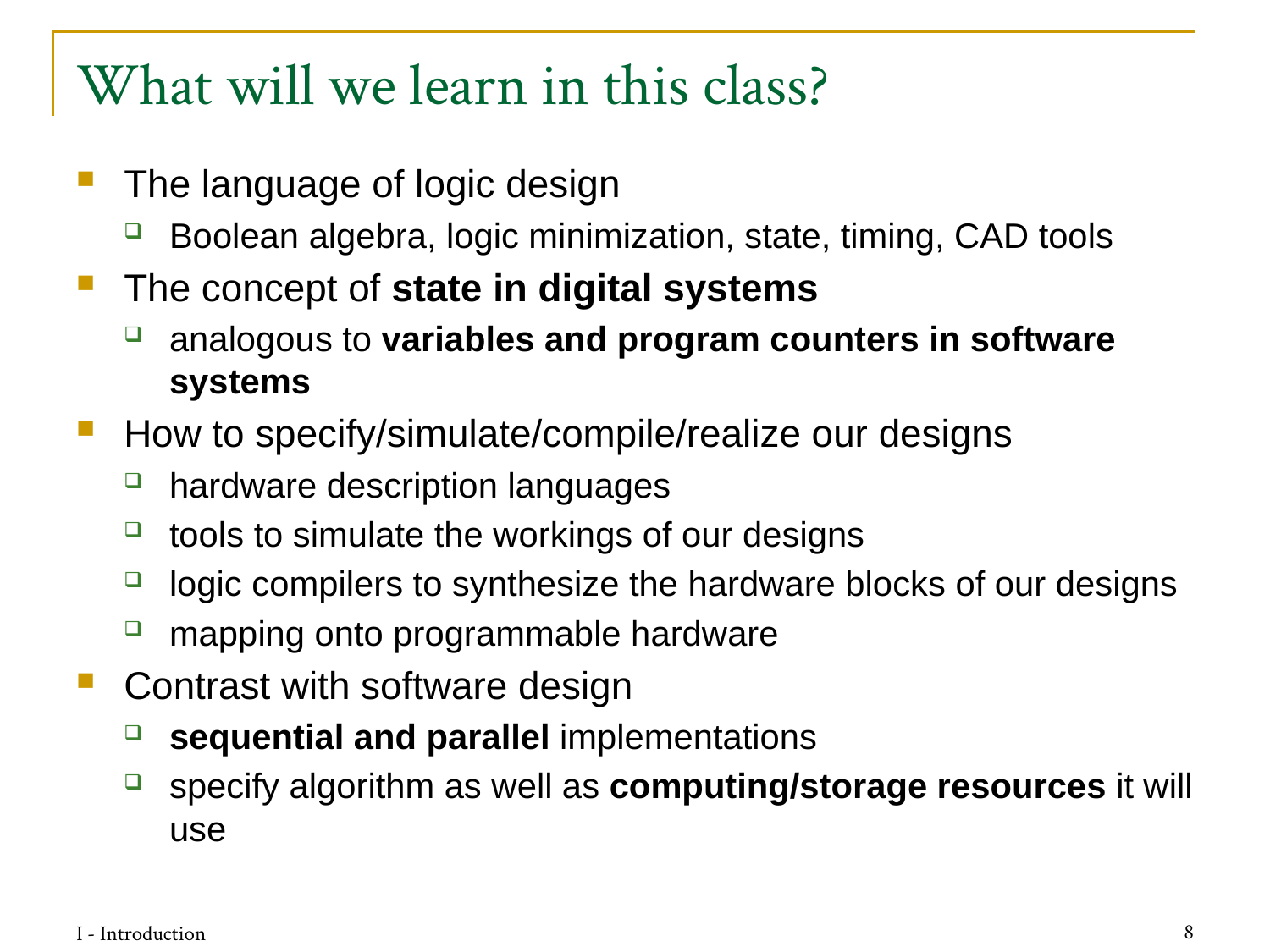

# What will we learn in this class?
The language of logic design
Boolean algebra, logic minimization, state, timing, CAD tools
The concept of state in digital systems
analogous to variables and program counters in software systems
How to specify/simulate/compile/realize our designs
hardware description languages
tools to simulate the workings of our designs
logic compilers to synthesize the hardware blocks of our designs
mapping onto programmable hardware
Contrast with software design
sequential and parallel implementations
specify algorithm as well as computing/storage resources it will use
I - Introduction
8